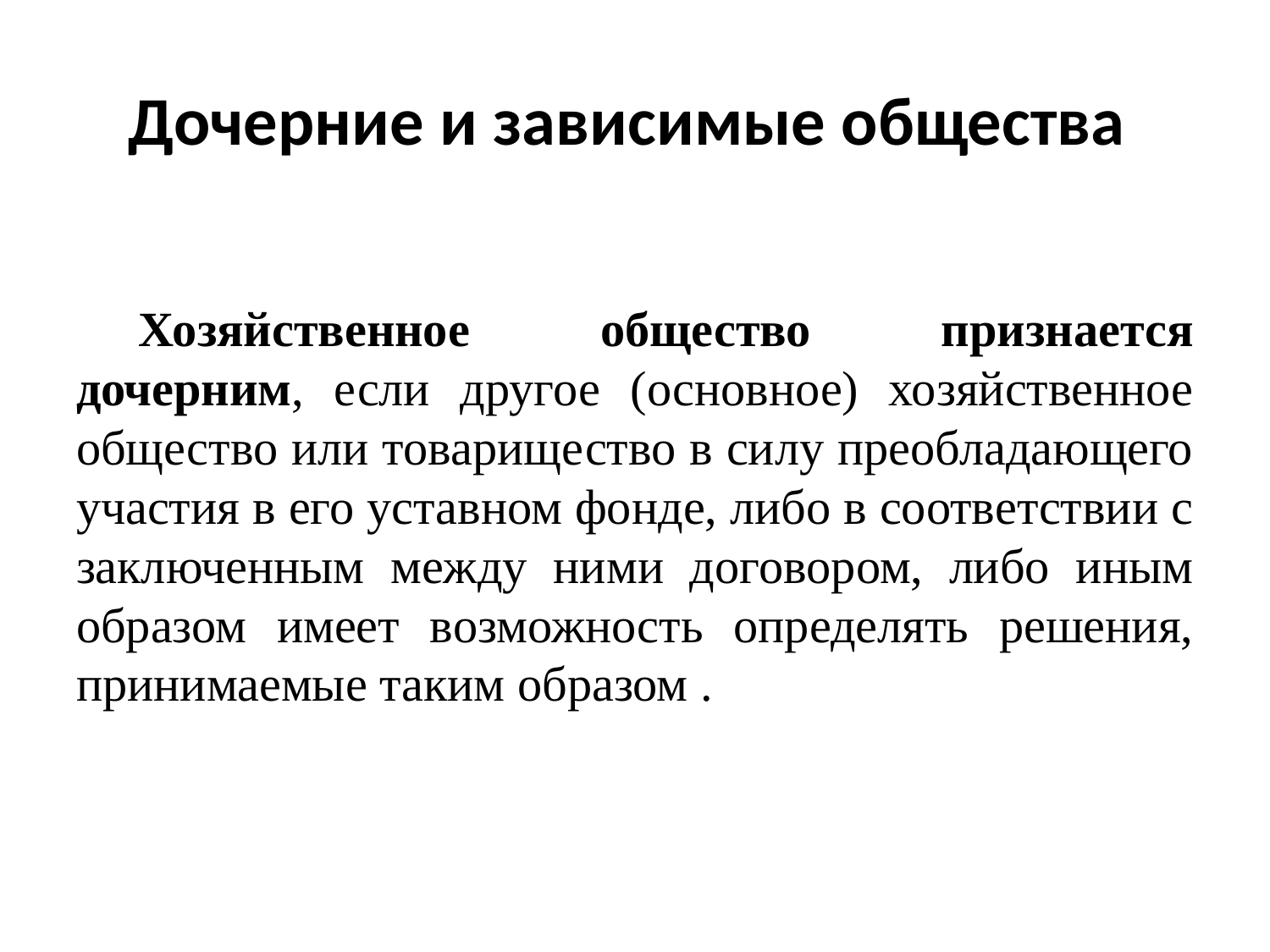

# Дочерние и зависимые общества

Хозяйственное общество признается дочерним, если другое (основное) хозяйственное общество или товарищество в силу преобладающего участия в его уставном фонде, либо в соответствии с заключенным между ними договором, либо иным образом имеет возможность определять решения, принимаемые таким образом .